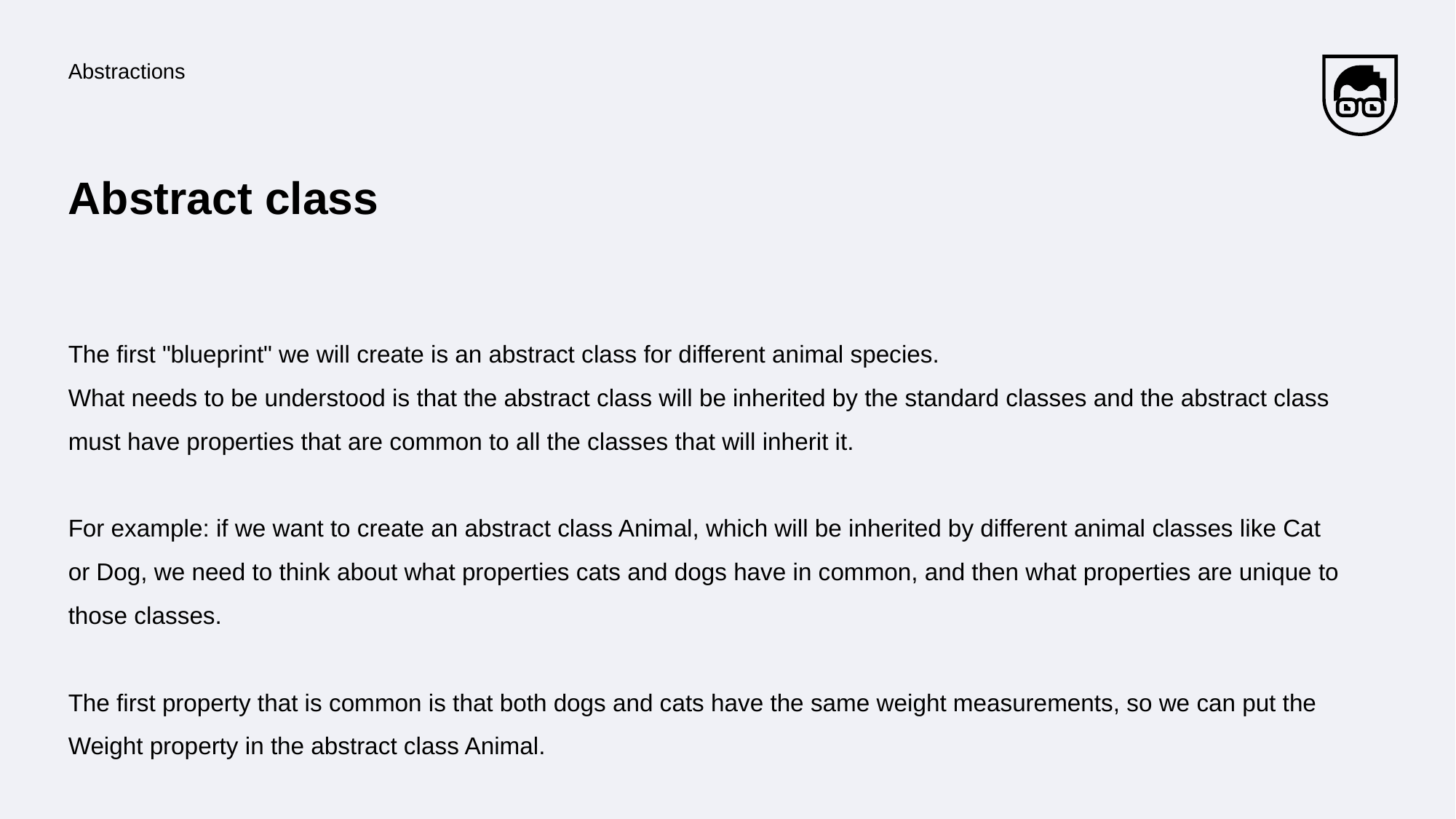

Abstractions
# Abstract class
The first "blueprint" we will create is an abstract class for different animal species.
What needs to be understood is that the abstract class will be inherited by the standard classes and the abstract class must have properties that are common to all the classes that will inherit it.

For example: if we want to create an abstract class Animal, which will be inherited by different animal classes like Cat or Dog, we need to think about what properties cats and dogs have in common, and then what properties are unique to those classes.

The first property that is common is that both dogs and cats have the same weight measurements, so we can put the Weight property in the abstract class Animal.